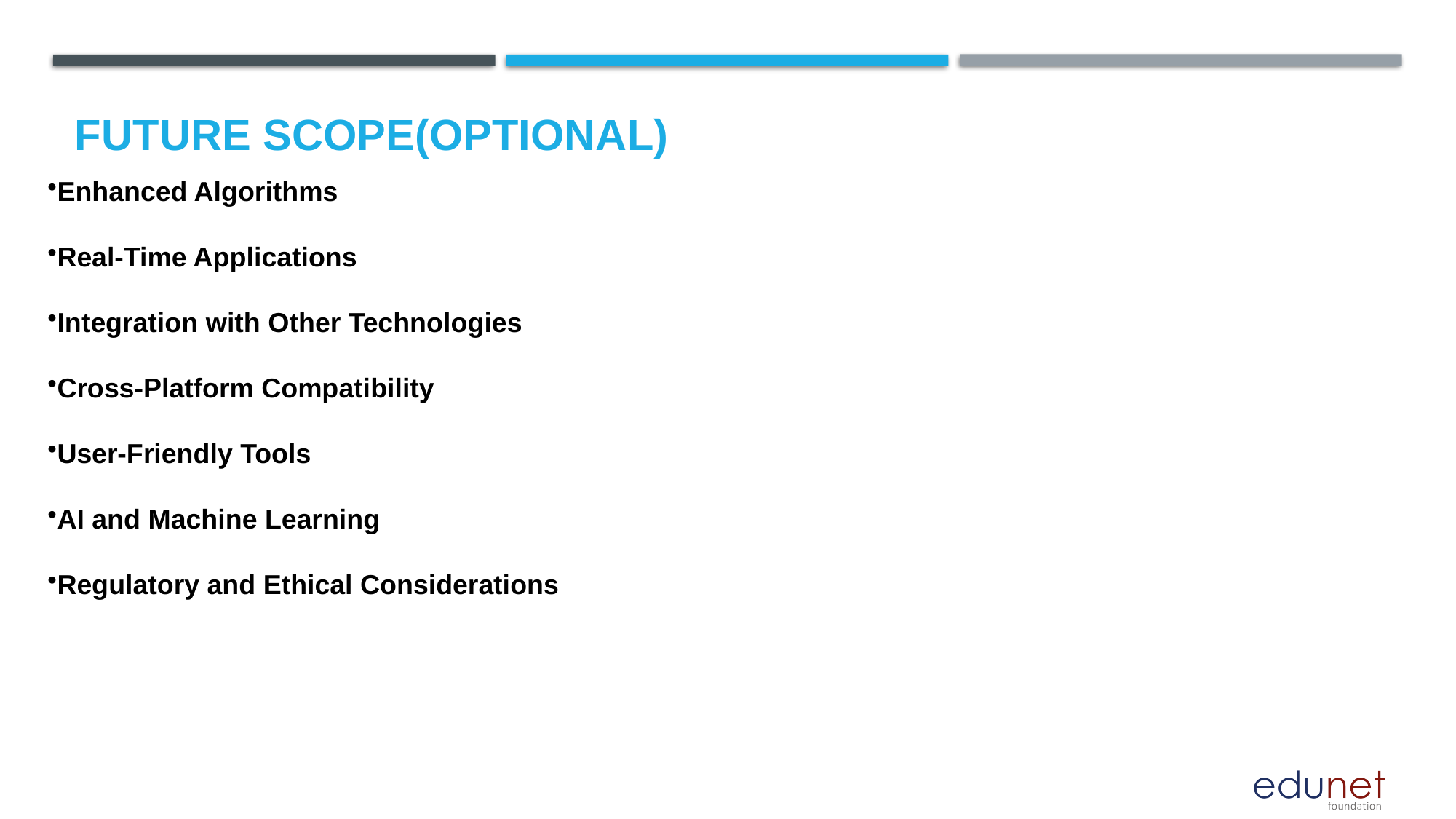

Future scope(optional)
Enhanced Algorithms

Real-Time Applications

Integration with Other Technologies

Cross-Platform Compatibility

User-Friendly Tools

AI and Machine Learning

Regulatory and Ethical Considerations